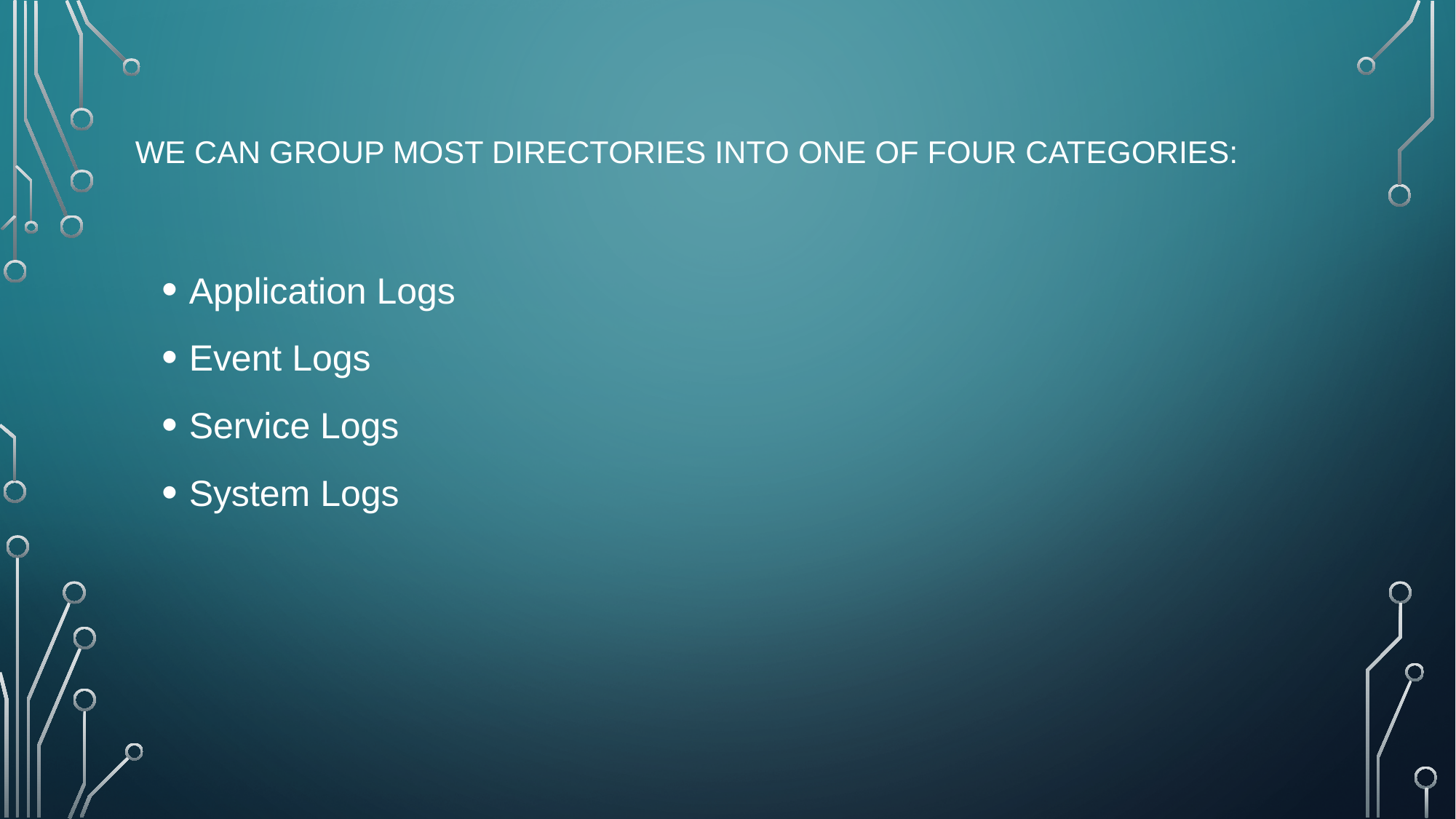

# We can group most directories into one of four categories:
Application Logs
Event Logs
Service Logs
System Logs